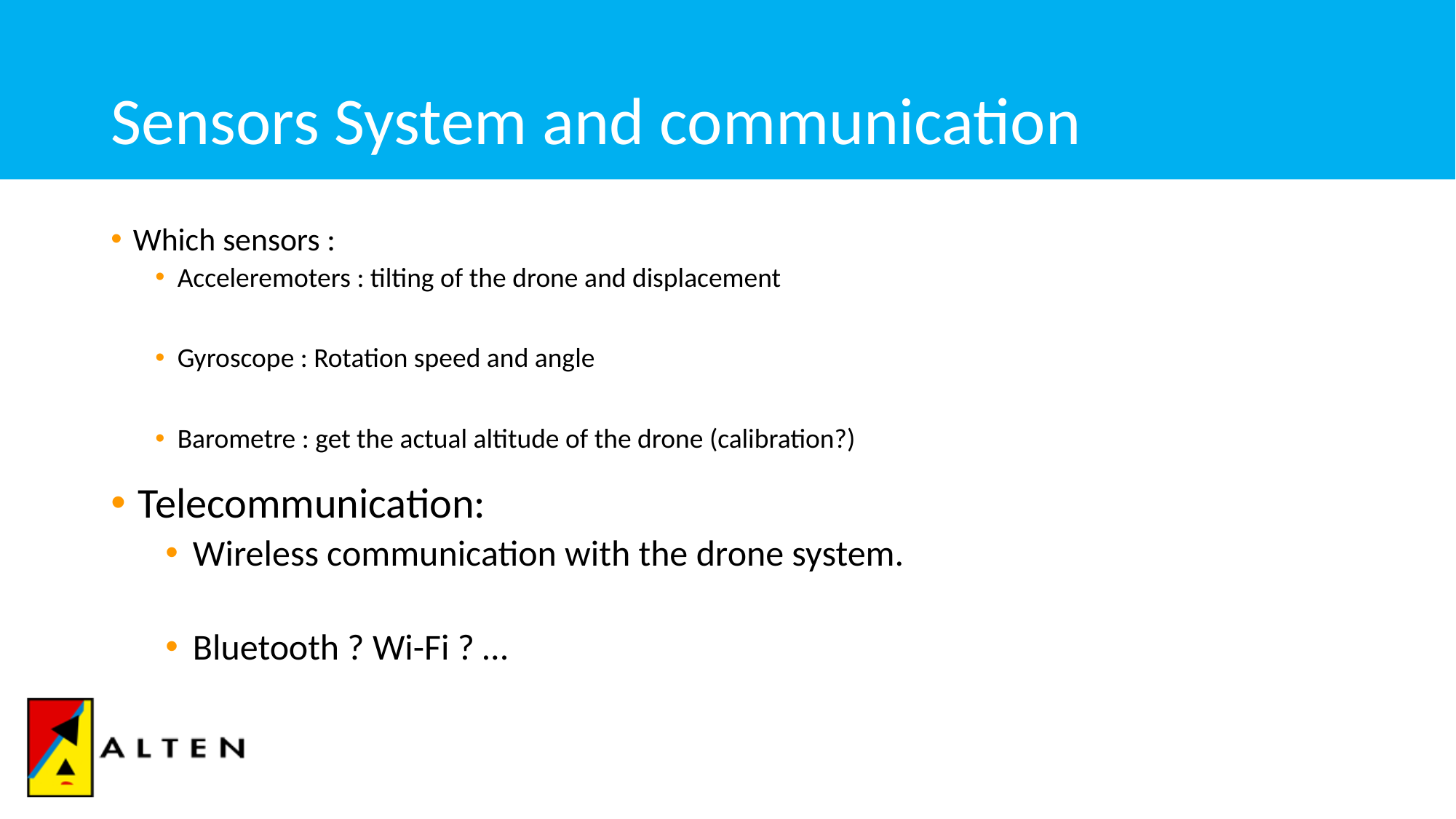

# Sensors System and communication
Which sensors :
Acceleremoters : tilting of the drone and displacement

Gyroscope : Rotation speed and angle

Barometre : get the actual altitude of the drone (calibration?)

Telecommunication:
Wireless communication with the drone system.

Bluetooth ? Wi-Fi ? …